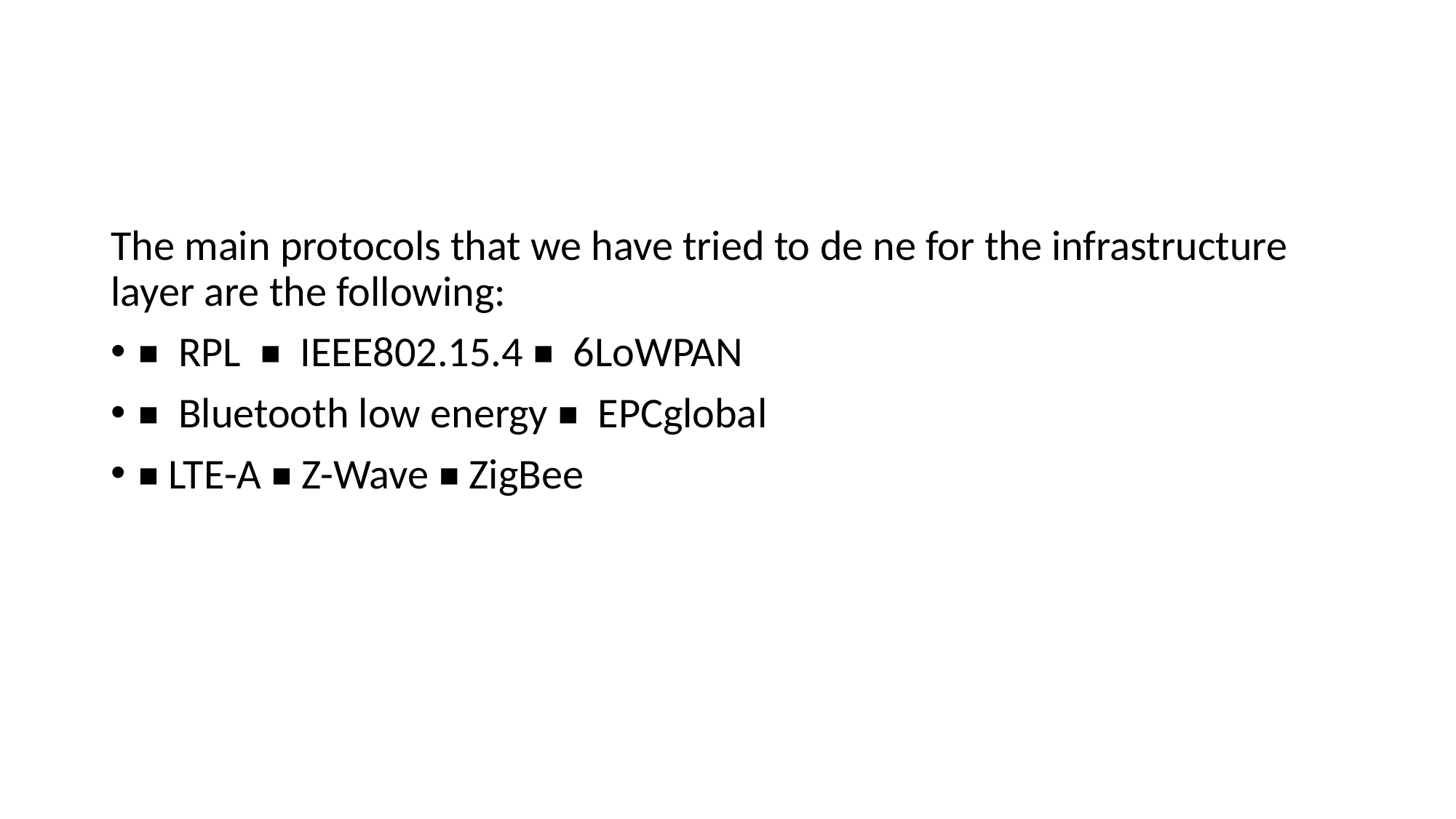

#
The main protocols that we have tried to de ne for the infrastructure layer are the following:
◾  RPL  ◾  IEEE802.15.4 ◾  6LoWPAN
◾  Bluetooth low energy ◾  EPCglobal
◾ LTE-A ◾ Z-Wave ◾ ZigBee